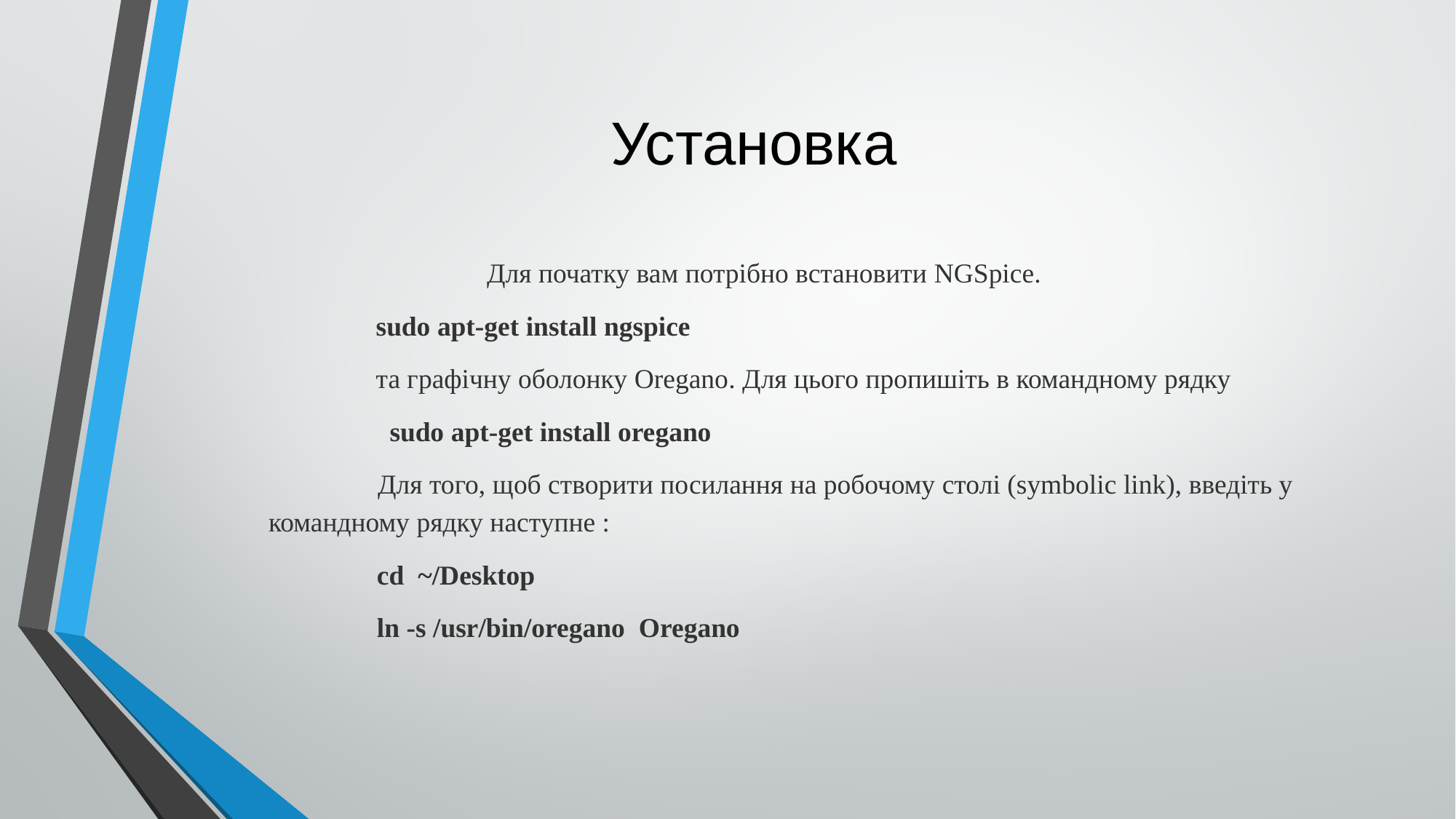

# Установка

			Для початку вам потрібно встановити NGSpice.
sudo apt-get install ngspice
та графічну оболонку Oregano. Для цього пропишіть в командному рядку
  sudo apt-get install oregano
			Для того, щоб створити посилання на робочому столі (symbolic link), введіть у командному рядку наступне :
	cd  ~/Desktop
	ln -s /usr/bin/oregano  Oregano